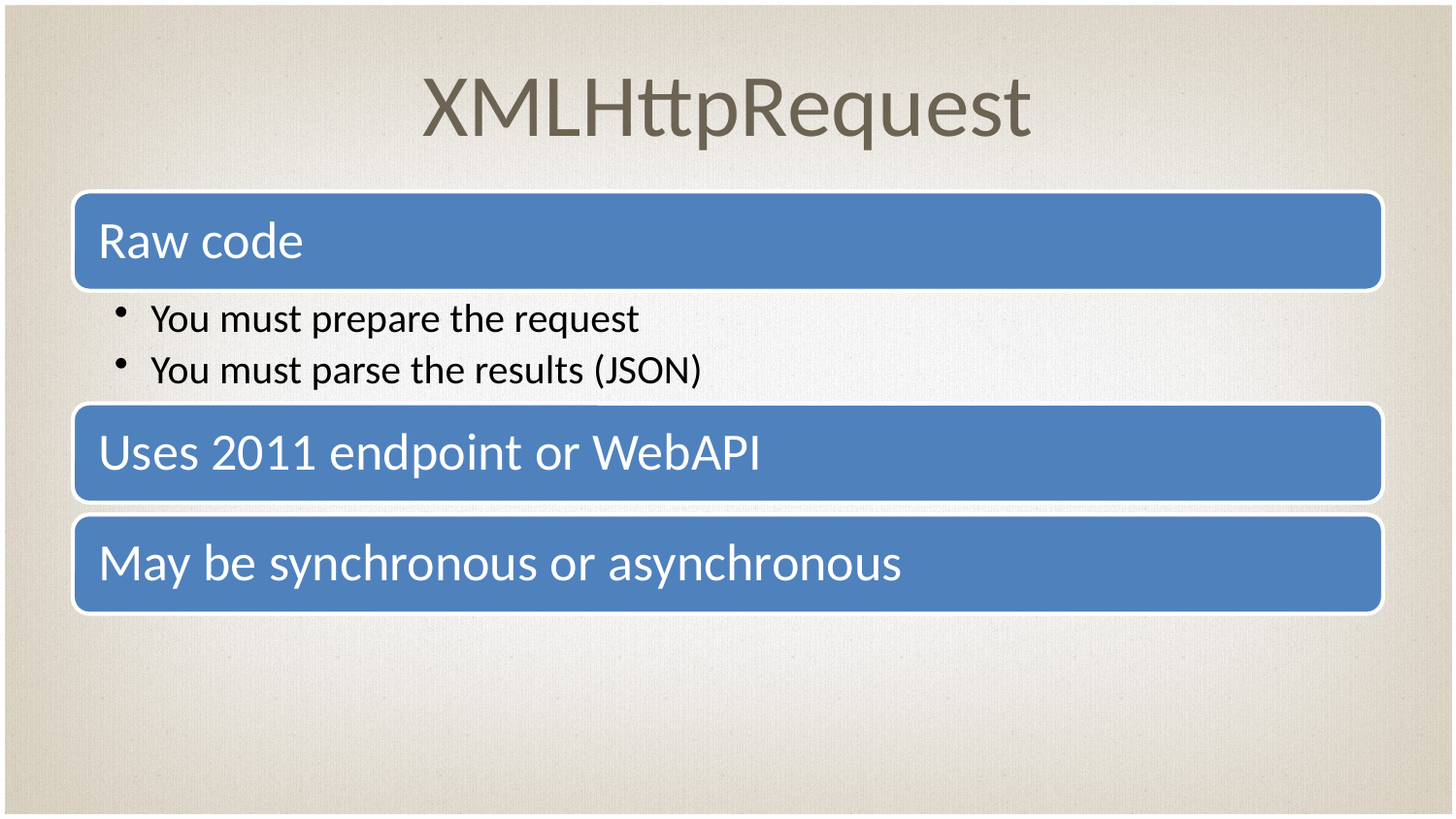

# XMLHttpRequest
Raw code
You must prepare the request
You must parse the results (JSON)
Uses 2011 endpoint or WebAPI
May be synchronous or asynchronous